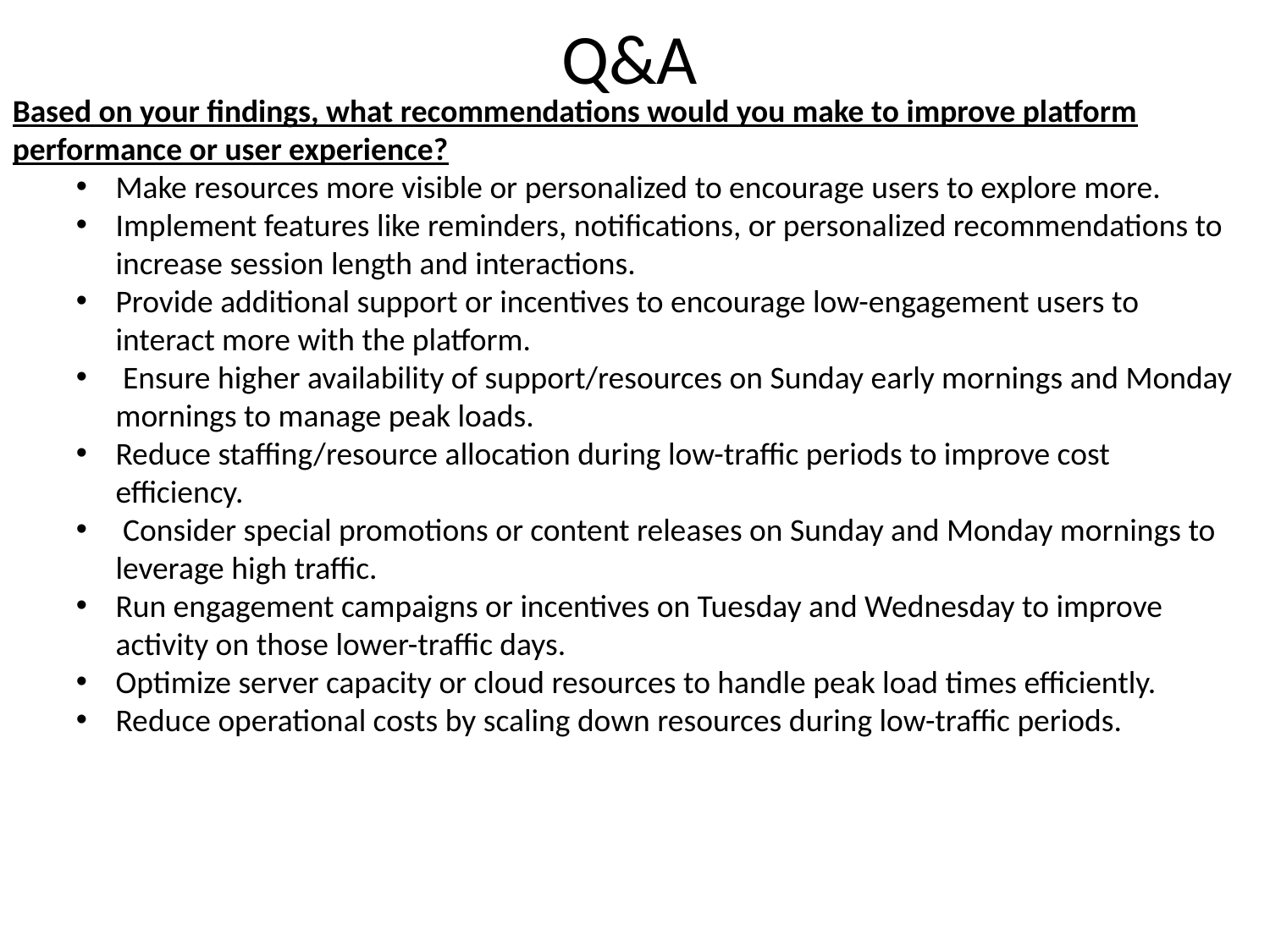

# Q&A
Based on your findings, what recommendations would you make to improve platform performance or user experience?
Make resources more visible or personalized to encourage users to explore more.
Implement features like reminders, notifications, or personalized recommendations to increase session length and interactions.
Provide additional support or incentives to encourage low-engagement users to interact more with the platform.
 Ensure higher availability of support/resources on Sunday early mornings and Monday mornings to manage peak loads.
Reduce staffing/resource allocation during low-traffic periods to improve cost efficiency.
 Consider special promotions or content releases on Sunday and Monday mornings to leverage high traffic.
Run engagement campaigns or incentives on Tuesday and Wednesday to improve activity on those lower-traffic days.
Optimize server capacity or cloud resources to handle peak load times efficiently.
Reduce operational costs by scaling down resources during low-traffic periods.